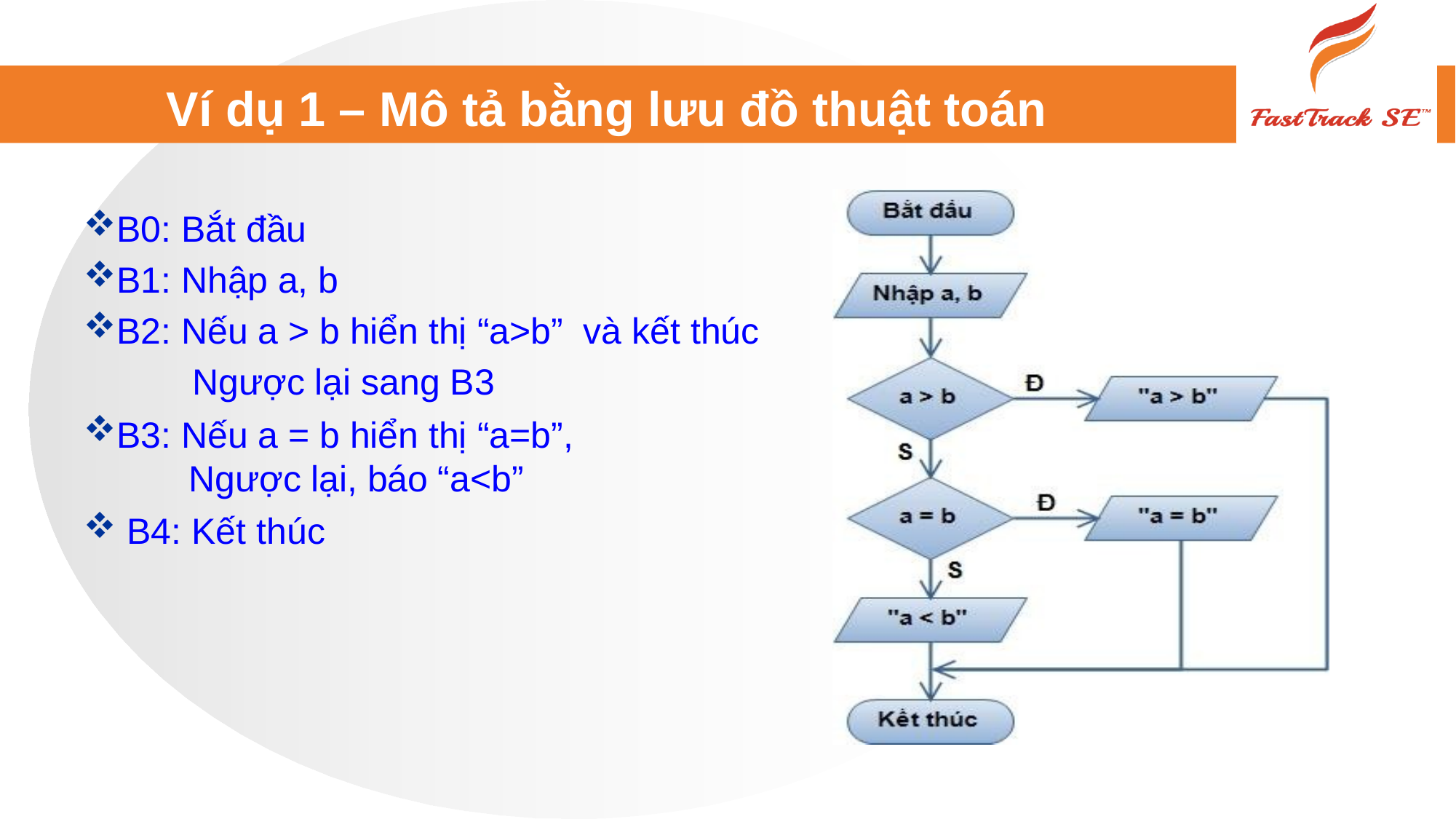

# Ví dụ 1 – Mô tả bằng lưu đồ thuật toán

B0: Bắt đầu
B1: Nhập a, b
B2: Nếu a > b hiển thị “a>b”  và kết thúc
         Ngược lại sang B3
B3: Nếu a = b hiển thị “a=b”,
        Ngược lại, báo “a<b”
 B4: Kết thúc